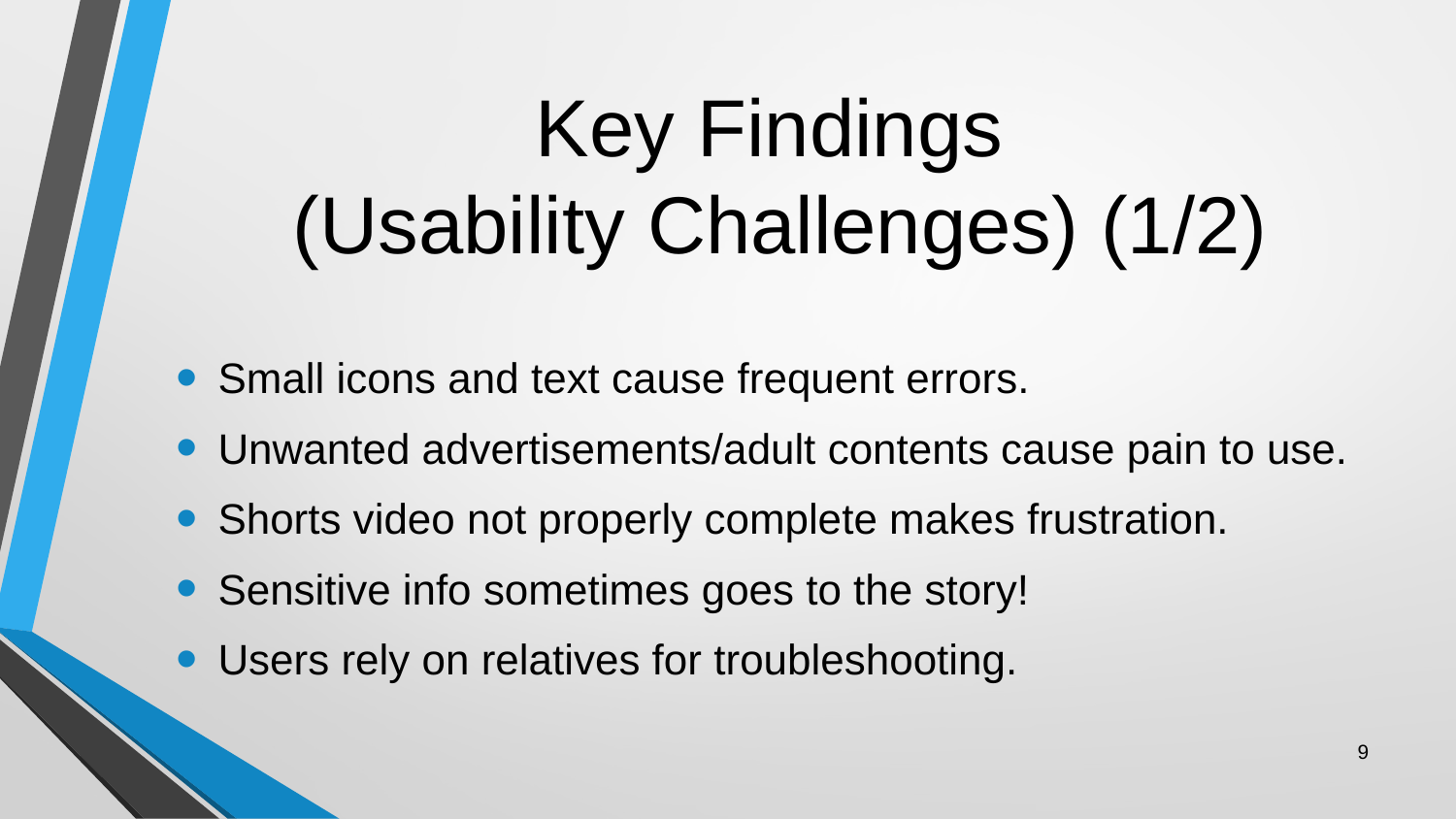

# Key Findings
(Usability Challenges) (1/2)
Small icons and text cause frequent errors.
Unwanted advertisements/adult contents cause pain to use.
Shorts video not properly complete makes frustration.
Sensitive info sometimes goes to the story!
Users rely on relatives for troubleshooting.
9